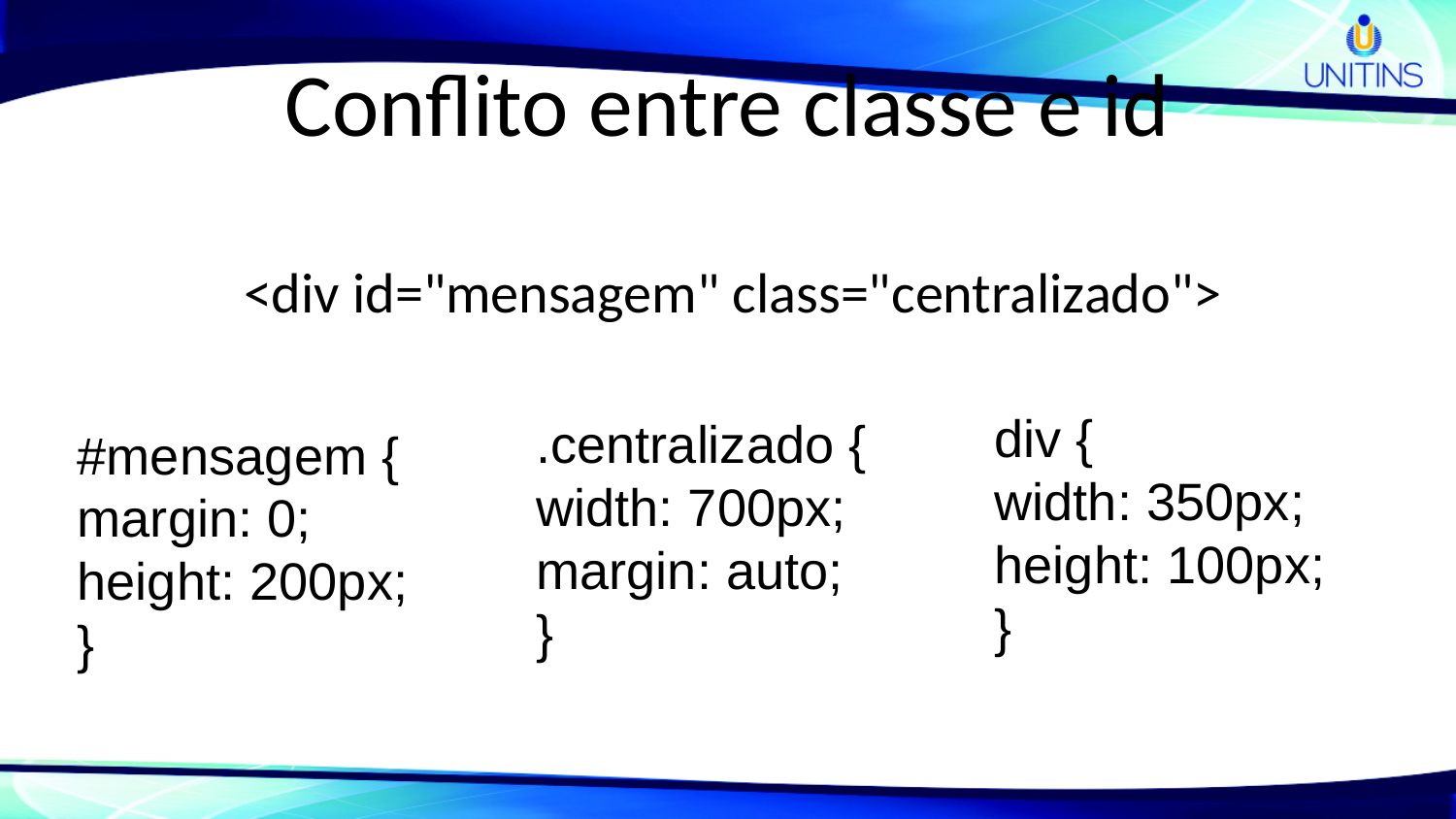

# Conflito entre classe e id
<div id="mensagem" class="centralizado">
div {
width: 350px;
height: 100px;
}
.centralizado {
width: 700px;
margin: auto;
}
#mensagem {
margin: 0;
height: 200px;
}